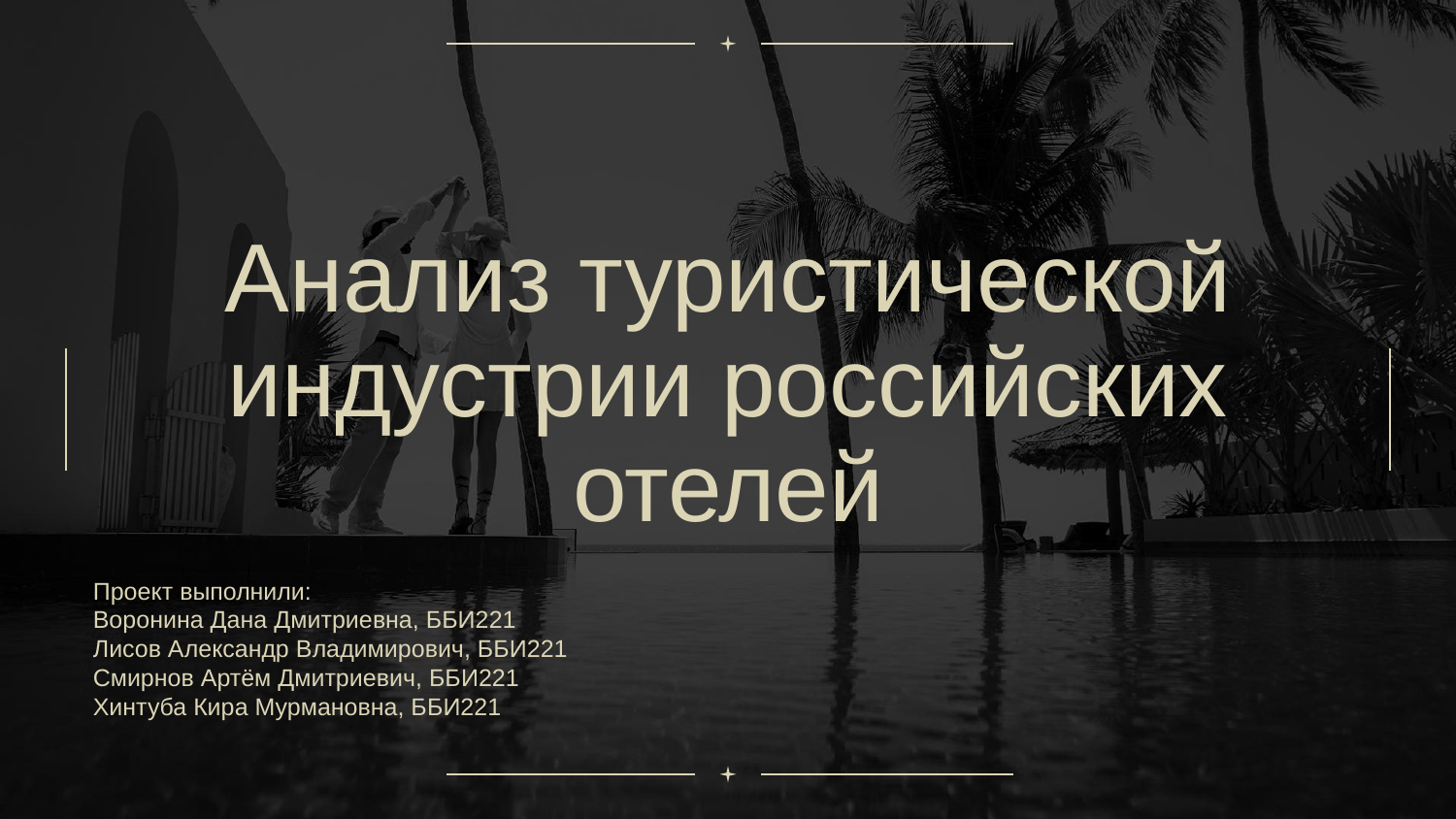

# Анализ туристической индустрии российских отелей
Проект выполнили:
Воронина Дана Дмитриевна, ББИ221
Лисов Александр Владимирович, ББИ221
Смирнов Артём Дмитриевич, ББИ221
Хинтуба Кира Мурмановна, ББИ221